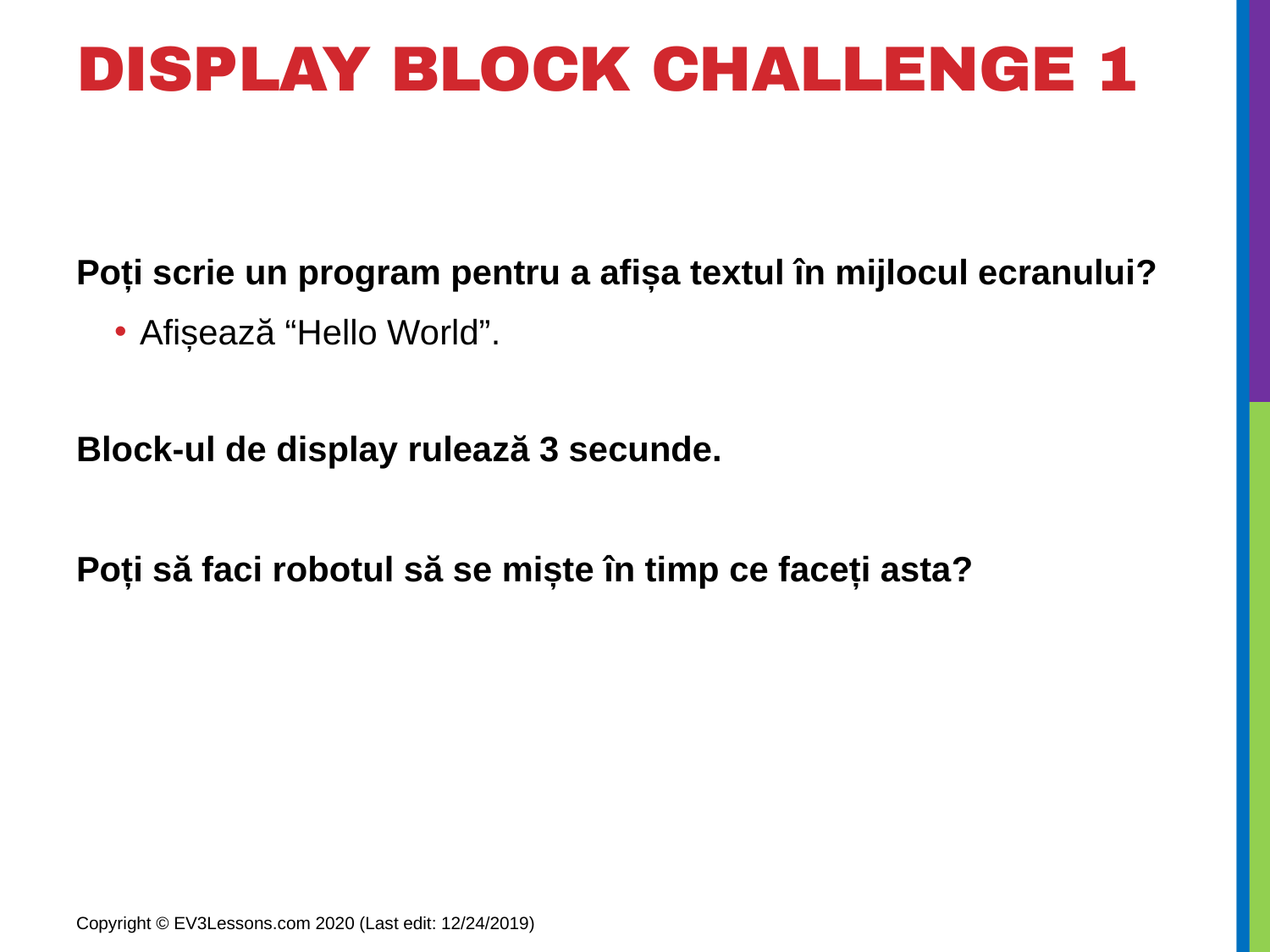

# DISPLAY BLOCK CHALLENGE 1
Poți scrie un program pentru a afișa textul în mijlocul ecranului?
Afișează “Hello World”.

Block-ul de display rulează 3 secunde.

Poți să faci robotul să se miște în timp ce faceți asta?

Copyright © EV3Lessons.com 2020 (Last edit: 12/24/2019)